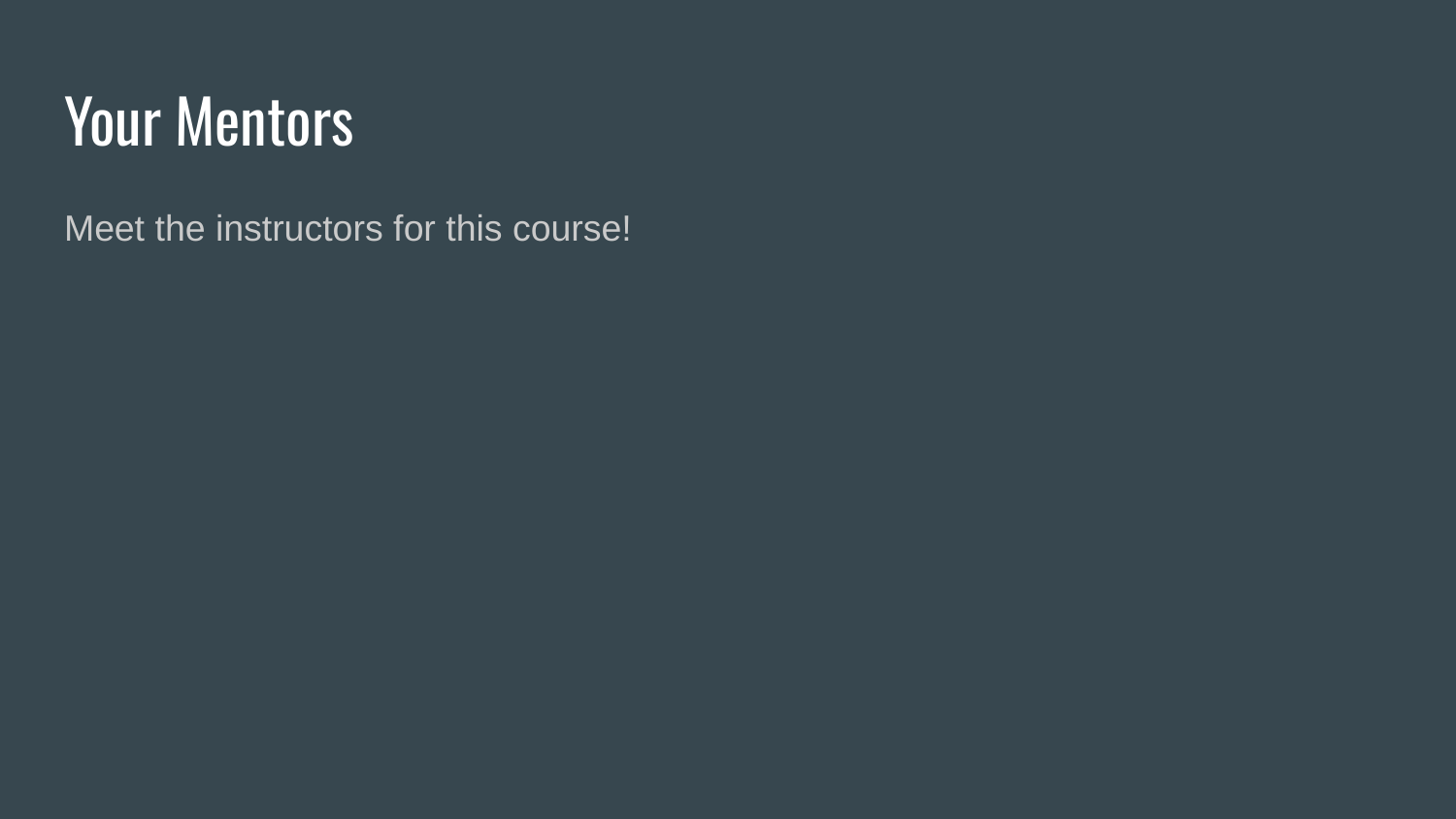

# Your Mentors
Meet the instructors for this course!